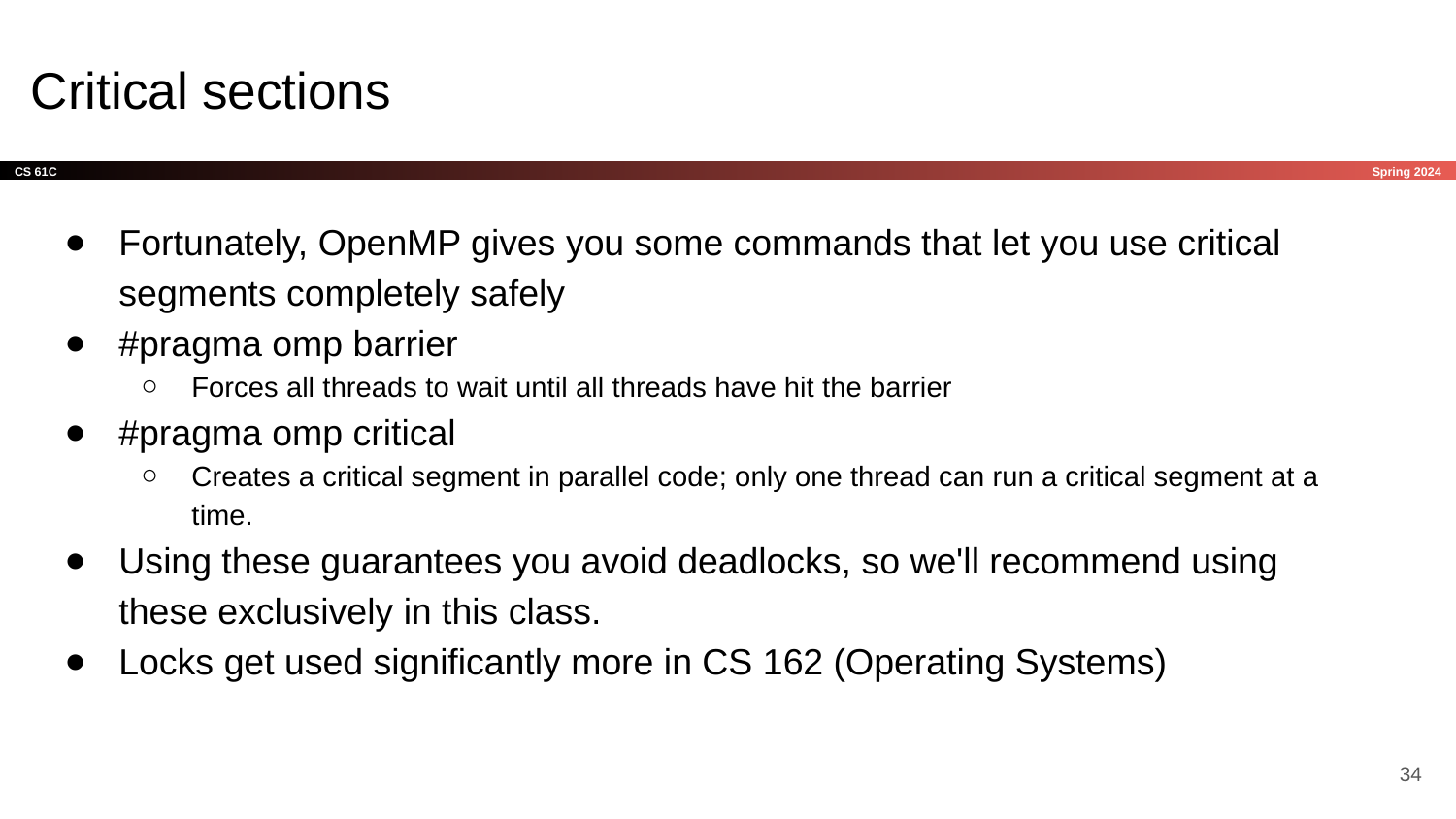

# Critical sections
Fortunately, OpenMP gives you some commands that let you use critical segments completely safely
#pragma omp barrier
Forces all threads to wait until all threads have hit the barrier
#pragma omp critical
Creates a critical segment in parallel code; only one thread can run a critical segment at a time.
Using these guarantees you avoid deadlocks, so we'll recommend using these exclusively in this class.
Locks get used significantly more in CS 162 (Operating Systems)
34